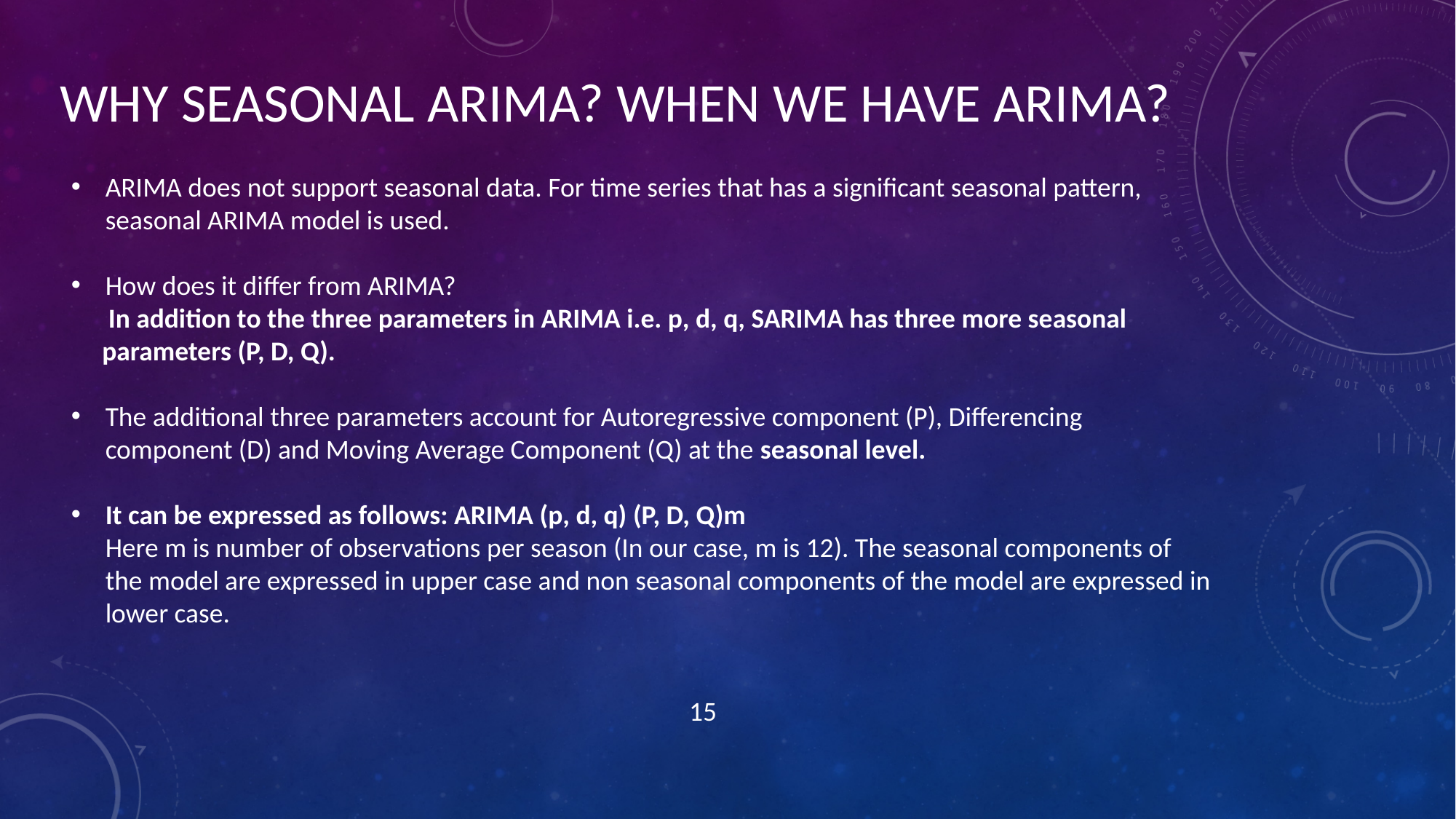

# Why Seasonal arima? WHEN WE HAVE arima?
ARIMA does not support seasonal data. For time series that has a significant seasonal pattern, seasonal ARIMA model is used.

How does it differ from ARIMA?
      In addition to the three parameters in ARIMA i.e. p, d, q, SARIMA has three more seasonal
     parameters (P, D, Q).

The additional three parameters account for Autoregressive component (P), Differencing component (D) and Moving Average Component (Q) at the seasonal level.

It can be expressed as follows: ARIMA (p, d, q) (P, D, Q)m
Here m is number of observations per season (In our case, m is 12). The seasonal components of the model are expressed in upper case and non seasonal components of the model are expressed in lower case.
15